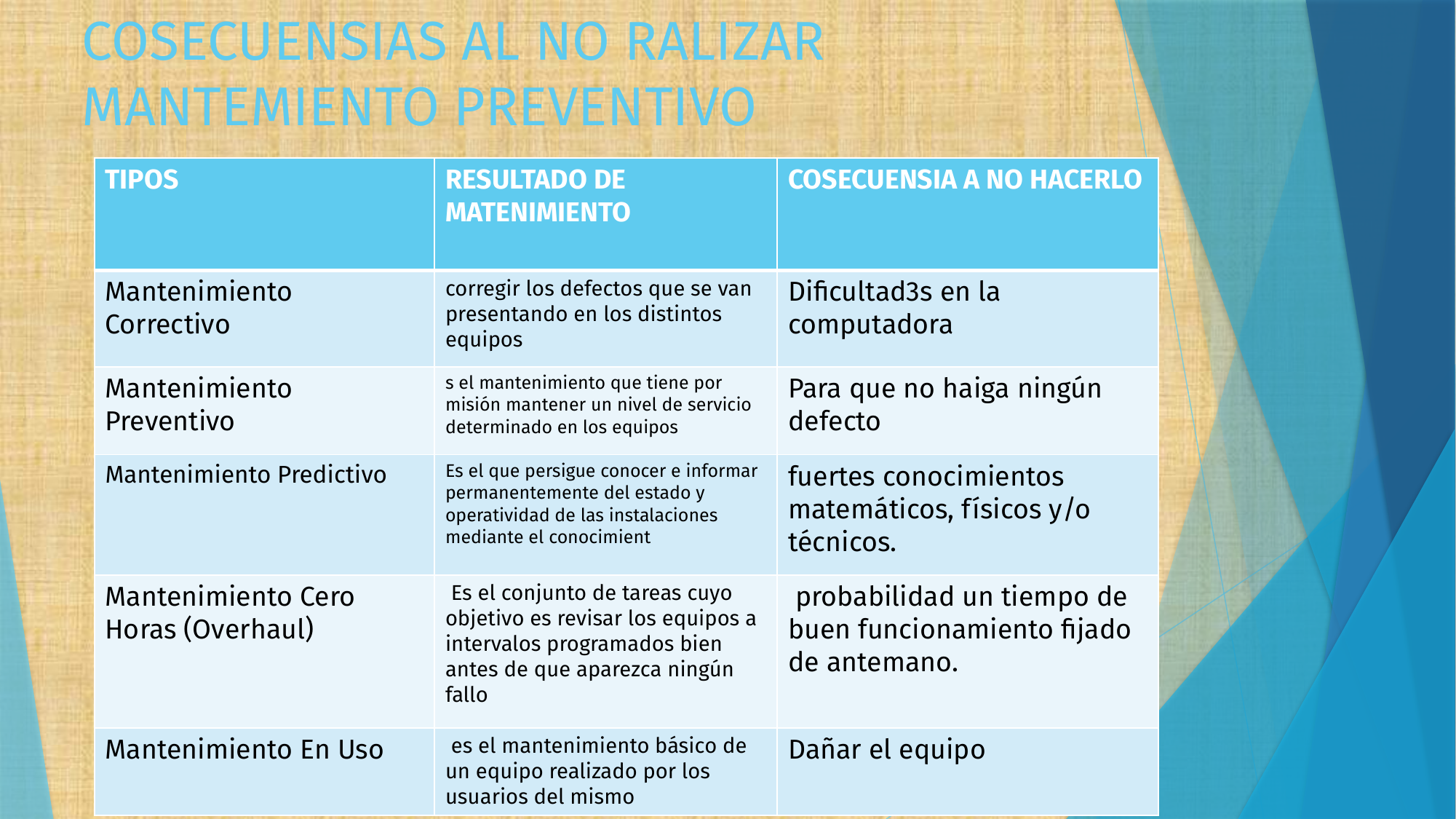

# COSECUENSIAS AL NO RALIZAR MANTEMIENTO PREVENTIVO
| TIPOS | RESULTADO DE MATENIMIENTO | COSECUENSIA A NO HACERLO |
| --- | --- | --- |
| Mantenimiento Correctivo | corregir los defectos que se van presentando en los distintos equipos | Dificultad3s en la computadora |
| Mantenimiento Preventivo | s el mantenimiento que tiene por misión mantener un nivel de servicio determinado en los equipos | Para que no haiga ningún defecto |
| Mantenimiento Predictivo | Es el que persigue conocer e informar permanentemente del estado y operatividad de las instalaciones mediante el conocimient | fuertes conocimientos matemáticos, físicos y/o técnicos. |
| Mantenimiento Cero Horas (Overhaul) | Es el conjunto de tareas cuyo objetivo es revisar los equipos a intervalos programados bien antes de que aparezca ningún fallo | probabilidad un tiempo de buen funcionamiento fijado de antemano. |
| Mantenimiento En Uso | es el mantenimiento básico de un equipo realizado por los usuarios del mismo | Dañar el equipo |